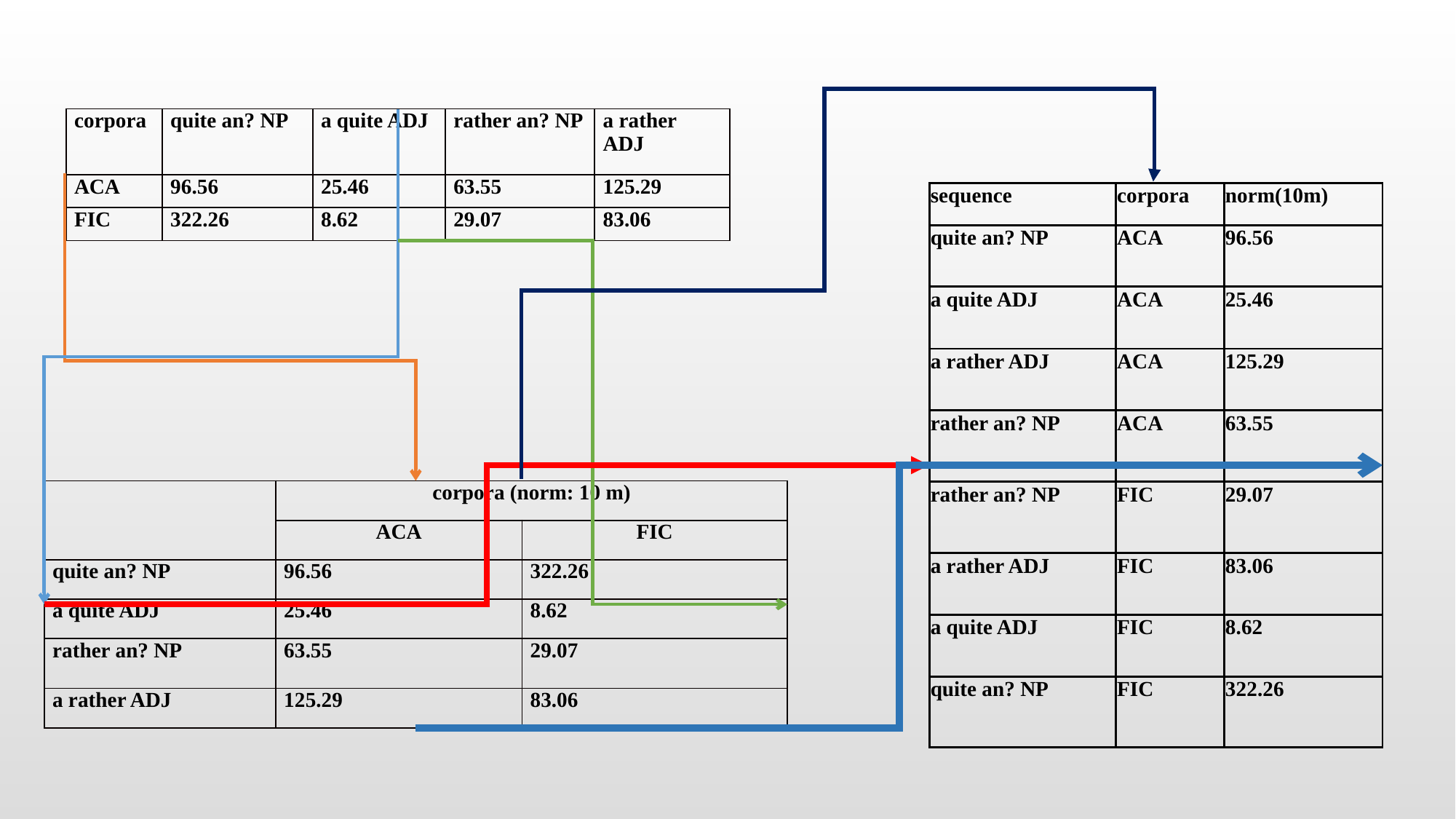

| corpora | quite an? NP | a quite ADJ | rather an? NP | a rather ADJ |
| --- | --- | --- | --- | --- |
| ACA | 96.56 | 25.46 | 63.55 | 125.29 |
| FIC | 322.26 | 8.62 | 29.07 | 83.06 |
| sequence | corpora | norm(10m) |
| --- | --- | --- |
| quite an? NP | ACA | 96.56 |
| a quite ADJ | ACA | 25.46 |
| a rather ADJ | ACA | 125.29 |
| rather an? NP | ACA | 63.55 |
| rather an? NP | FIC | 29.07 |
| a rather ADJ | FIC | 83.06 |
| a quite ADJ | FIC | 8.62 |
| quite an? NP | FIC | 322.26 |
|  | corpora (norm: 10 m) |  |
| --- | --- | --- |
|  | ACA | FIC |
| quite an? NP | 96.56 | 322.26 |
| a quite ADJ | 25.46 | 8.62 |
| rather an? NP | 63.55 | 29.07 |
| a rather ADJ | 125.29 | 83.06 |